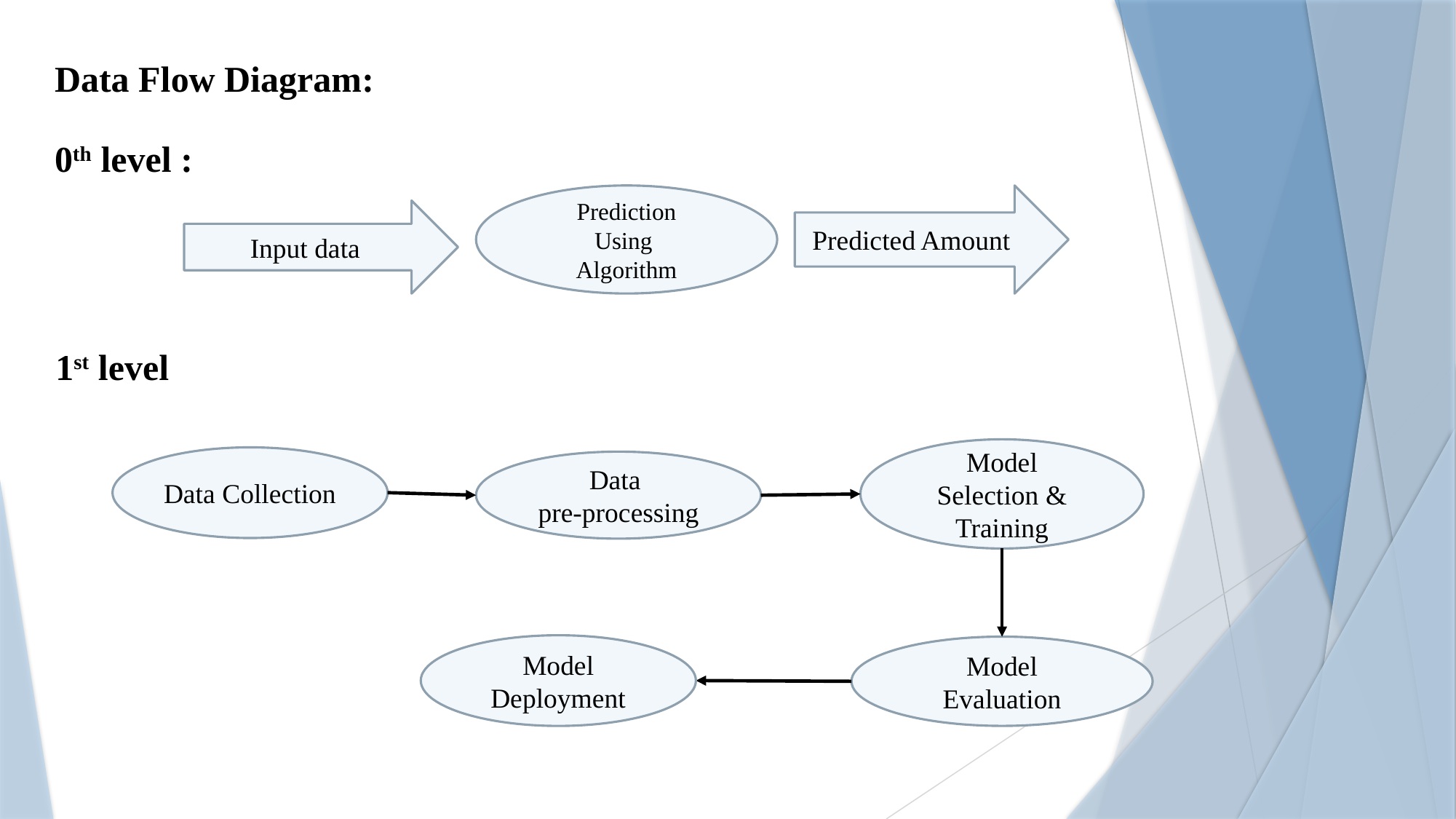

Data Flow Diagram:
0th level :
Prediction
Using
Algorithm
 Predicted Amount
        Input data
1st level
Model Selection & Training
Data Collection
Data
pre-processing

Model Deployment
Model Evaluation